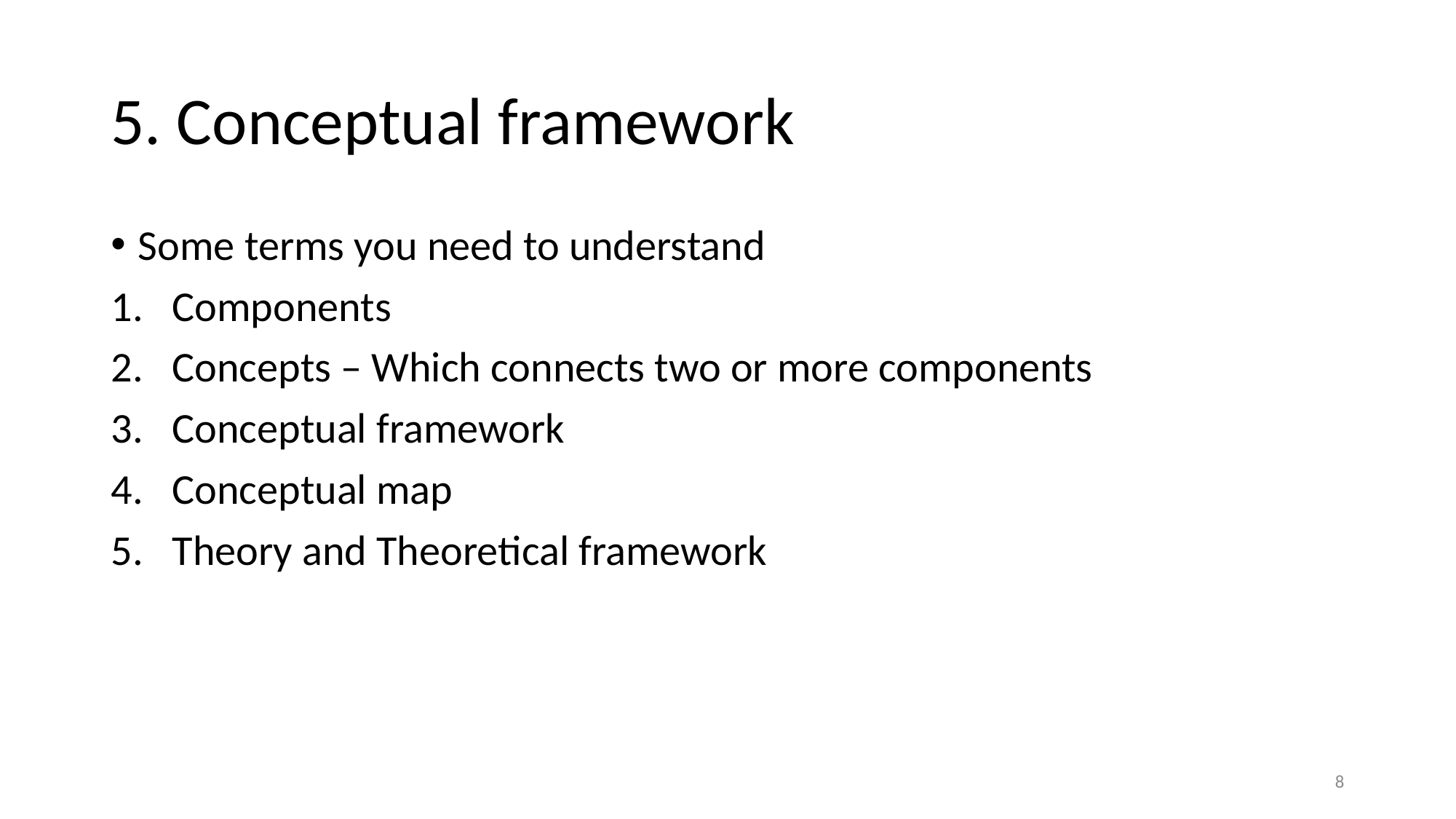

# 5. Conceptual framework
Some terms you need to understand
Components
Concepts – Which connects two or more components
Conceptual framework
Conceptual map
Theory and Theoretical framework

8